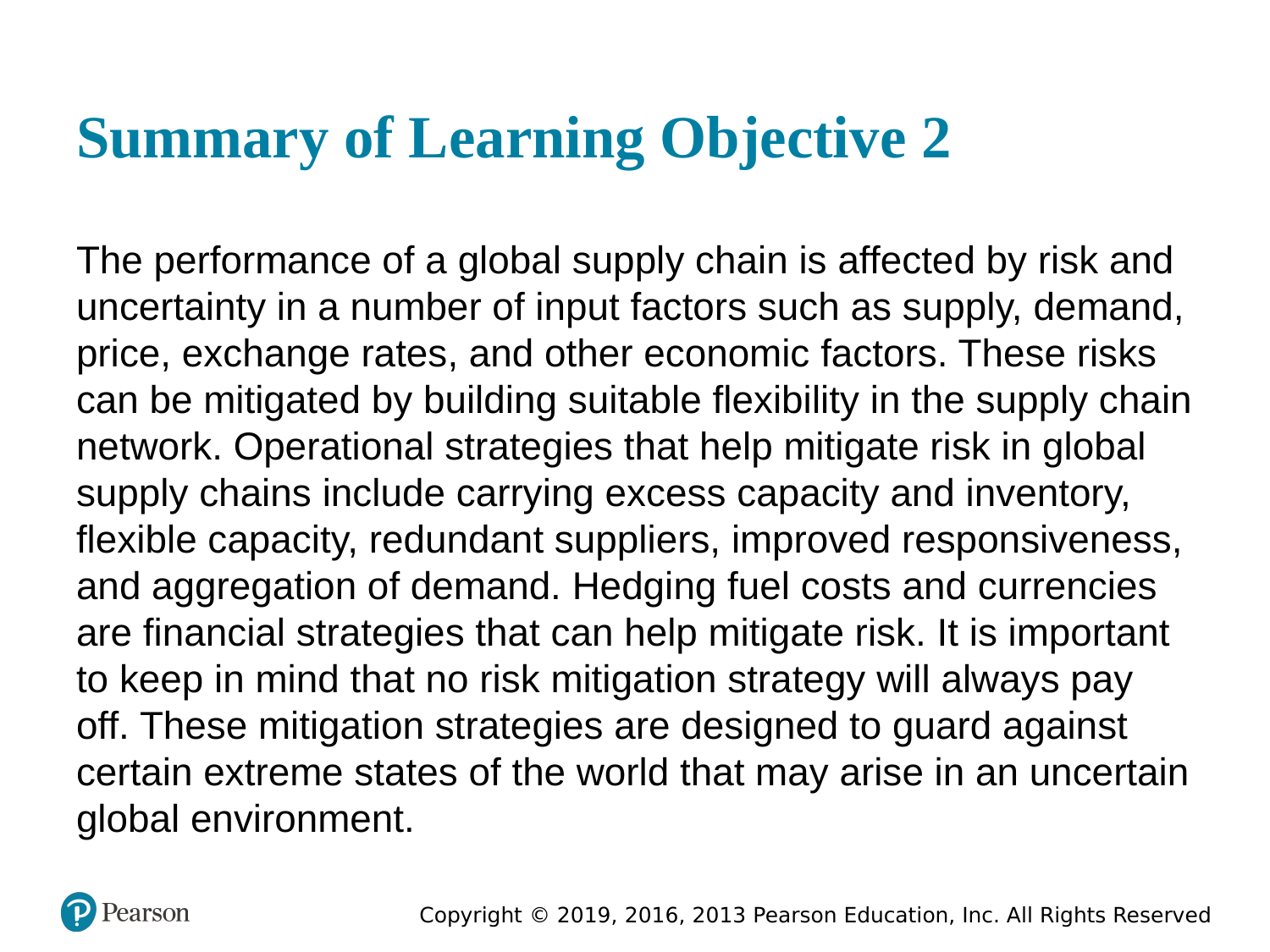

# Summary of Learning Objective 2
The performance of a global supply chain is affected by risk and uncertainty in a number of input factors such as supply, demand, price, exchange rates, and other economic factors. These risks can be mitigated by building suitable flexibility in the supply chain network. Operational strategies that help mitigate risk in global supply chains include carrying excess capacity and inventory, flexible capacity, redundant suppliers, improved responsiveness, and aggregation of demand. Hedging fuel costs and currencies are financial strategies that can help mitigate risk. It is important to keep in mind that no risk mitigation strategy will always pay off. These mitigation strategies are designed to guard against certain extreme states of the world that may arise in an uncertain global environment.